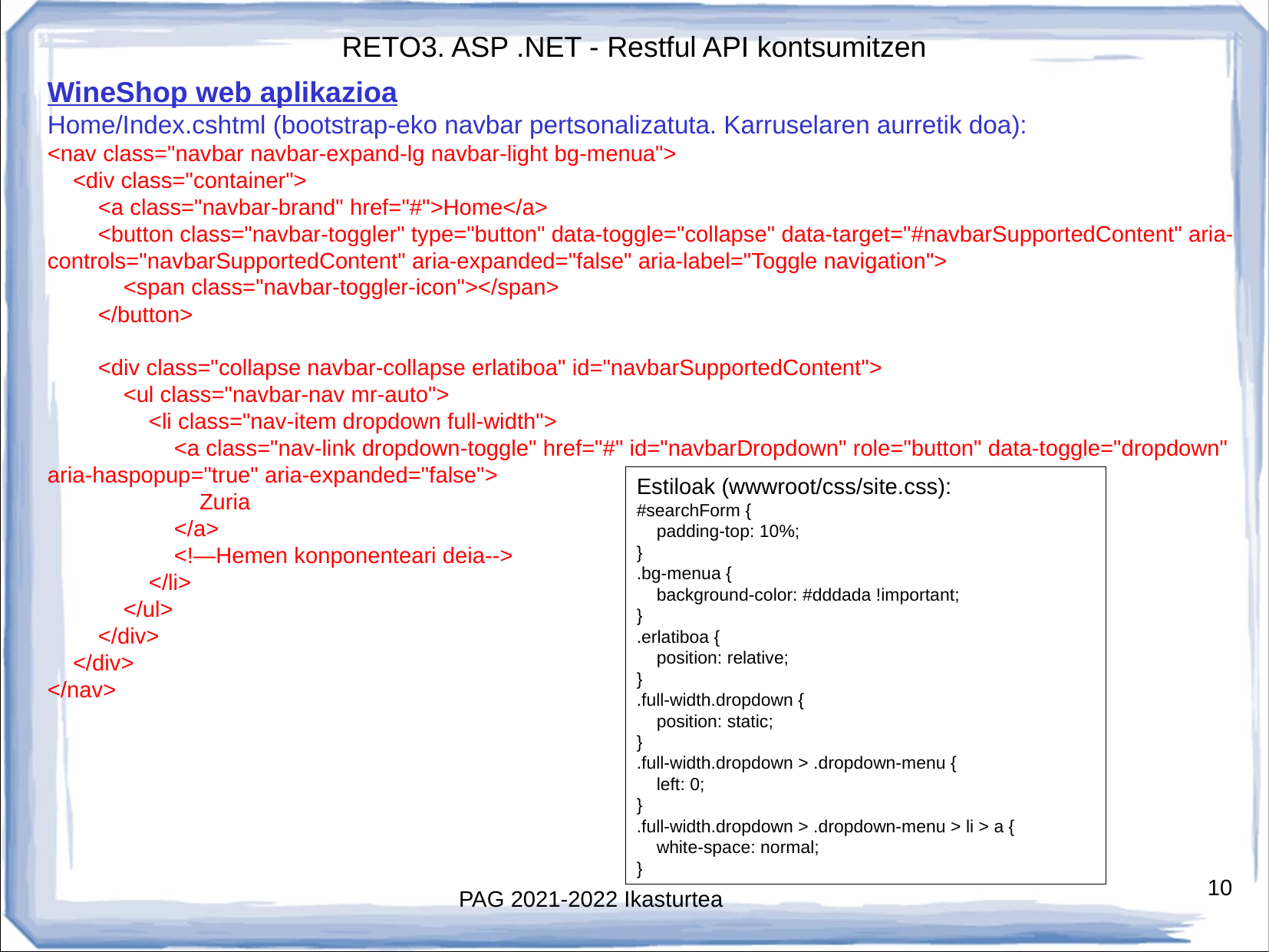

WineShop web aplikazioa
Home/Index.cshtml (bootstrap-eko navbar pertsonalizatuta. Karruselaren aurretik doa):
<nav class="navbar navbar-expand-lg navbar-light bg-menua">
    <div class="container">
        <a class="navbar-brand" href="#">Home</a>
        <button class="navbar-toggler" type="button" data-toggle="collapse" data-target="#navbarSupportedContent" aria-controls="navbarSupportedContent" aria-expanded="false" aria-label="Toggle navigation">
            <span class="navbar-toggler-icon"></span>
        </button>

        <div class="collapse navbar-collapse erlatiboa" id="navbarSupportedContent">
            <ul class="navbar-nav mr-auto">
                <li class="nav-item dropdown full-width">
                    <a class="nav-link dropdown-toggle" href="#" id="navbarDropdown" role="button" data-toggle="dropdown" aria-haspopup="true" aria-expanded="false">
                        Zuria
                    </a>
                    <!—Hemen konponenteari deia-->
                </li>
            </ul>
        </div>
    </div>
</nav>

Estiloak (wwwroot/css/site.css):
#searchForm {
    padding-top: 10%;
}
.bg-menua {
    background-color: #dddada !important;
}
.erlatiboa {
    position: relative;
}
.full-width.dropdown {
    position: static;
}
.full-width.dropdown > .dropdown-menu {
    left: 0;
}
.full-width.dropdown > .dropdown-menu > li > a {
    white-space: normal;
}
# PAG 2021-2022 Ikasturtea
10